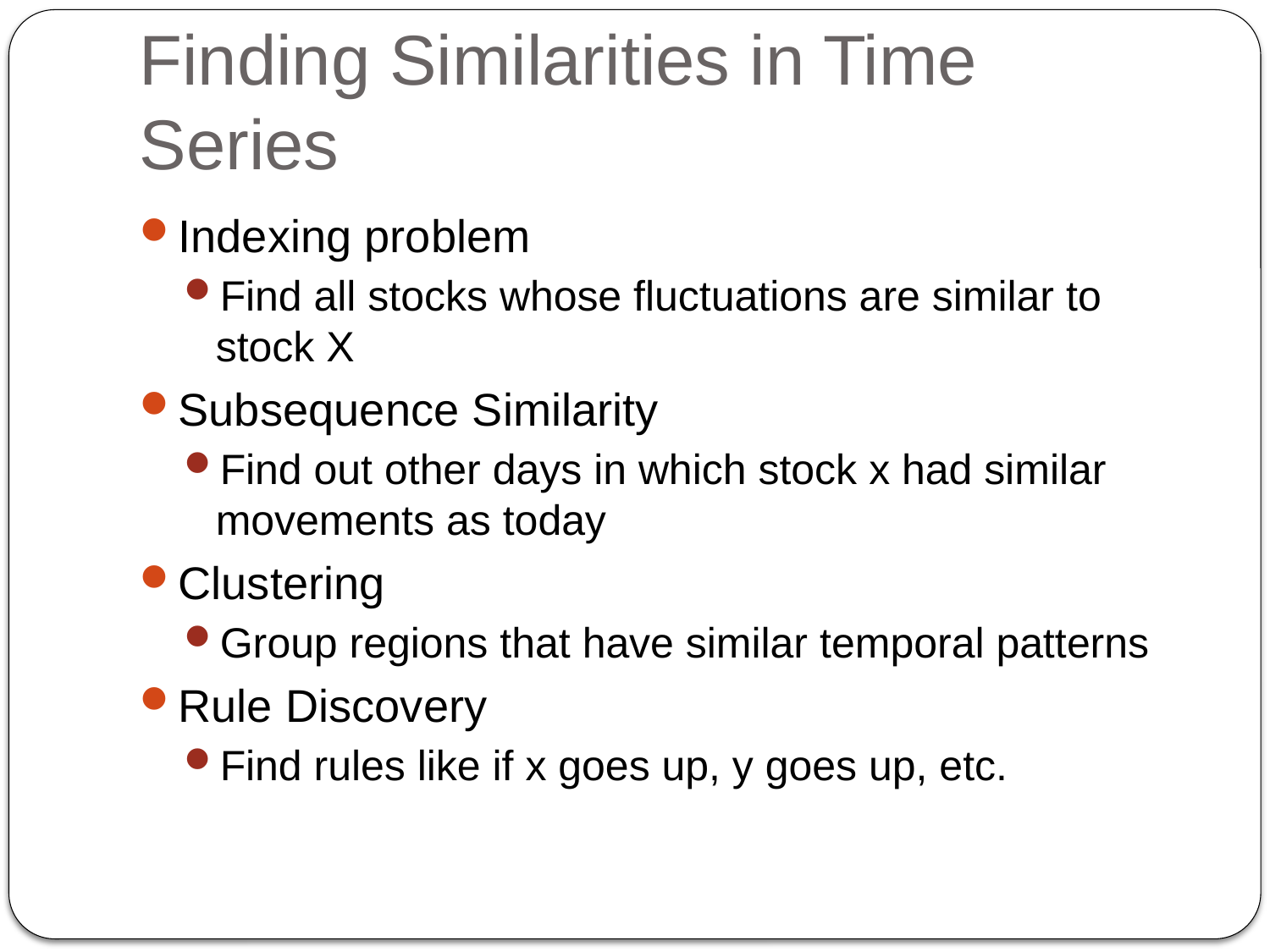

# Finding Similarities in Time Series
Indexing problem
Find all stocks whose fluctuations are similar to stock X
Subsequence Similarity
Find out other days in which stock x had similar movements as today
Clustering
Group regions that have similar temporal patterns
Rule Discovery
Find rules like if x goes up, y goes up, etc.